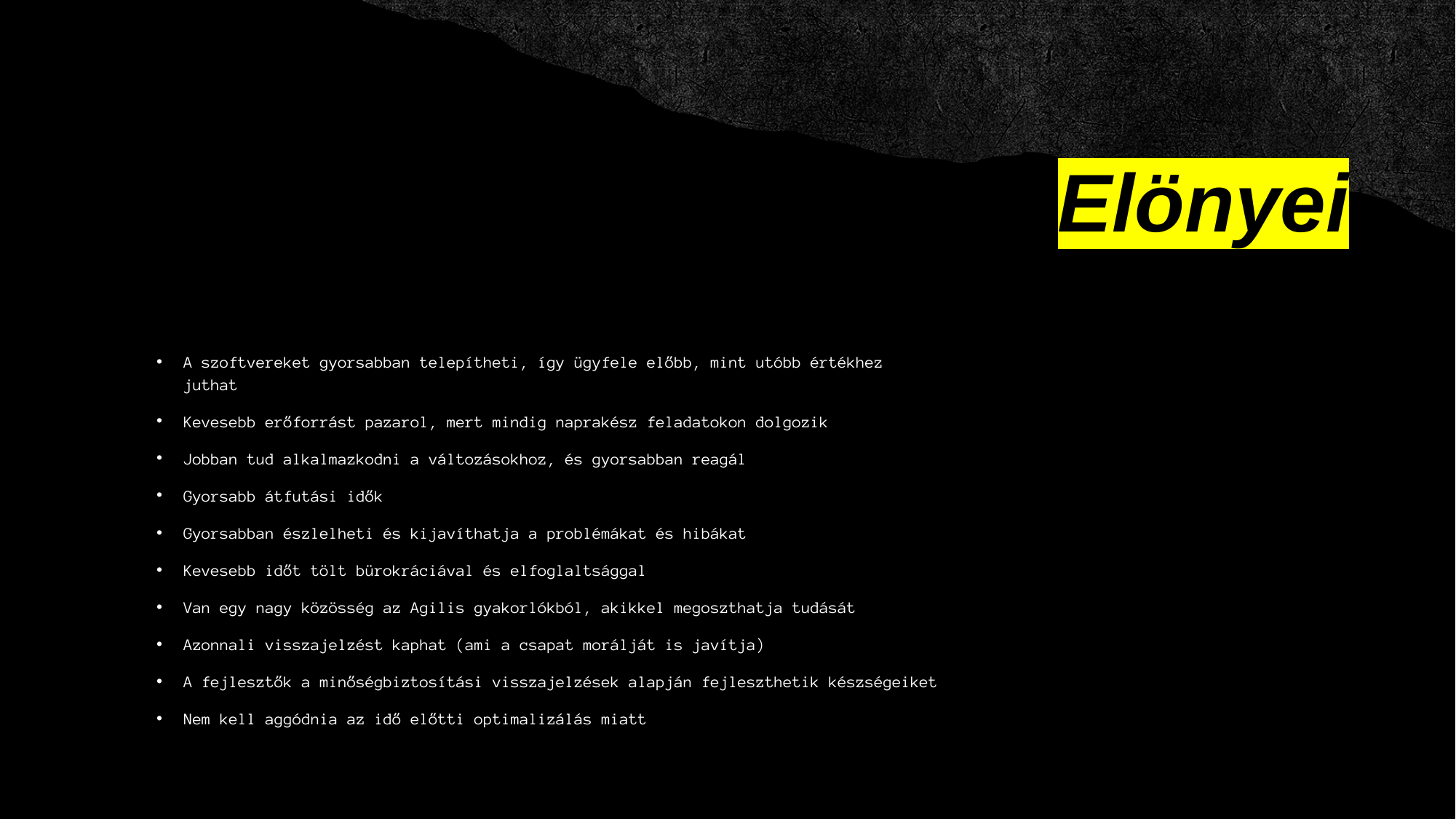

# Elönyei
A szoftvereket gyorsabban telepítheti, így ügyfele előbb, mint utóbb értékhez juthat
Kevesebb erőforrást pazarol, mert mindig naprakész feladatokon dolgozik
Jobban tud alkalmazkodni a változásokhoz, és gyorsabban reagál
Gyorsabb átfutási idők
Gyorsabban észlelheti és kijavíthatja a problémákat és hibákat
Kevesebb időt tölt bürokráciával és elfoglaltsággal
Van egy nagy közösség az Agilis gyakorlókból, akikkel megoszthatja tudását
Azonnali visszajelzést kaphat (ami a csapat morálját is javítja)
A fejlesztők a minőségbiztosítási visszajelzések alapján fejleszthetik készségeiket
Nem kell aggódnia az idő előtti optimalizálás miatt